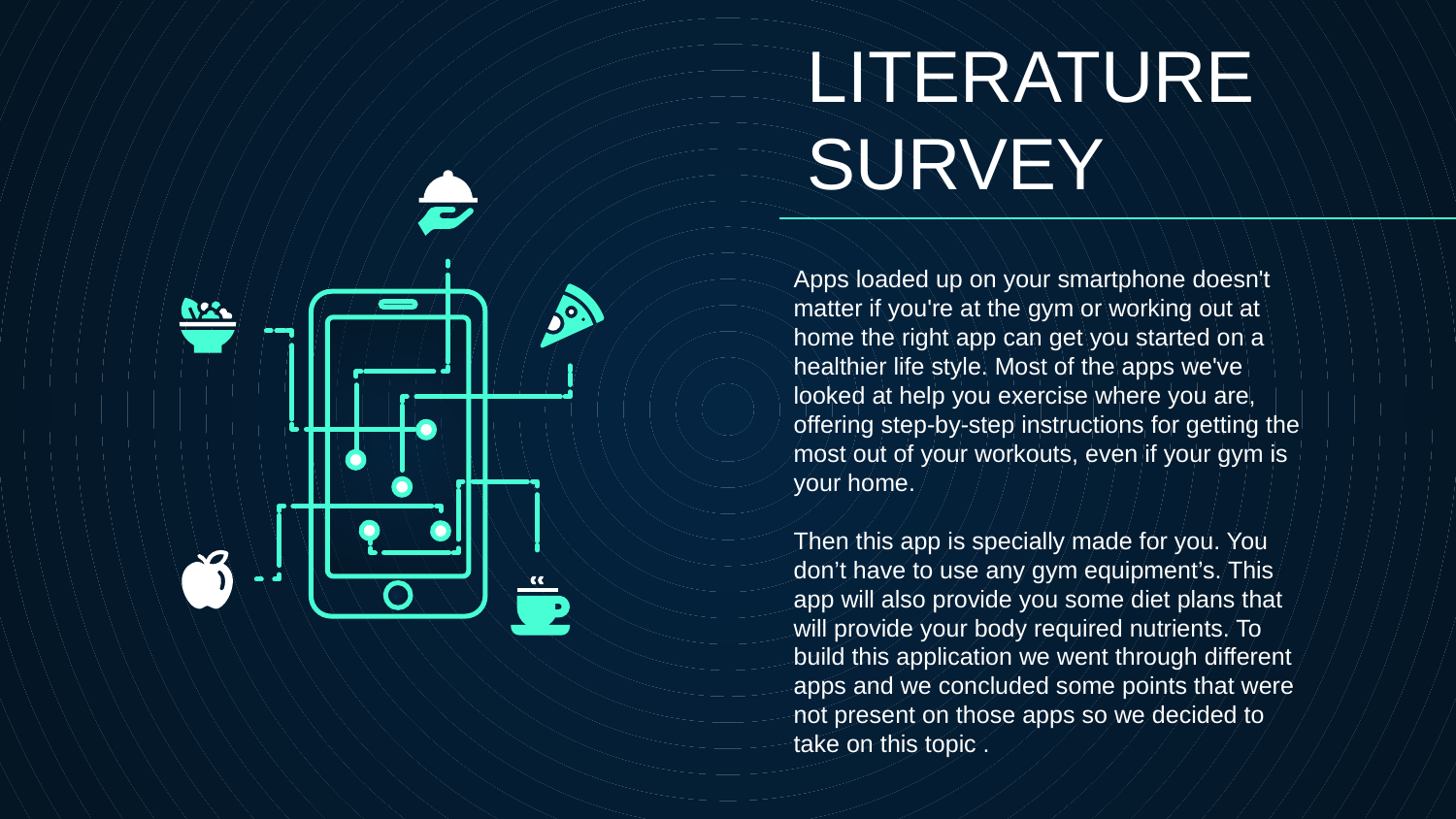

# LITERATURE SURVEY

Apps loaded up on your smartphone doesn't matter if you're at the gym or working out at home the right app can get you started on a healthier life style. Most of the apps we've looked at help you exercise where you are, offering step-by-step instructions for getting the most out of your workouts, even if your gym is your home.

Then this app is specially made for you. You don’t have to use any gym equipment’s. This app will also provide you some diet plans that will provide your body required nutrients. To build this application we went through different apps and we concluded some points that were not present on those apps so we decided to take on this topic .